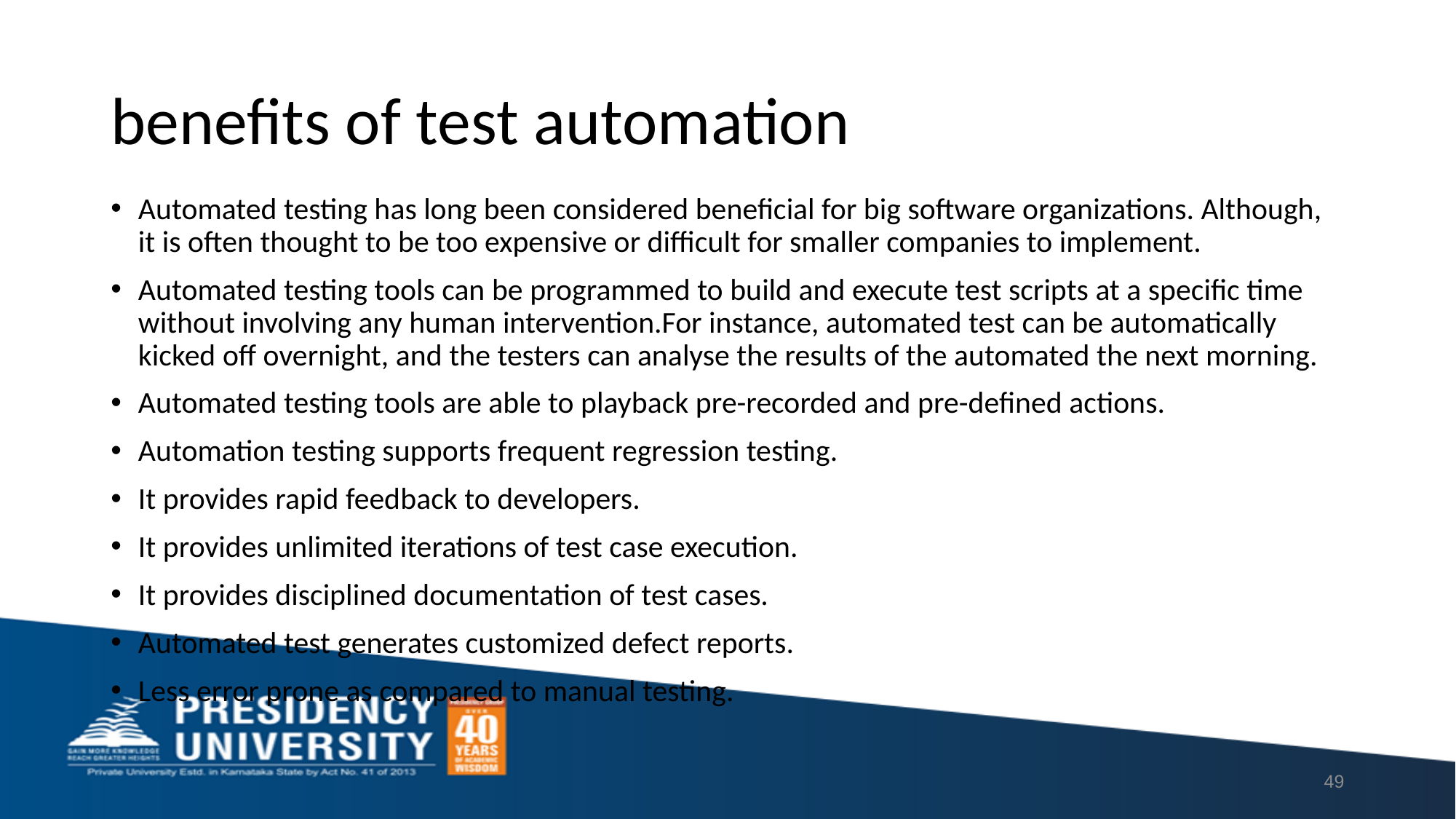

# benefits of test automation
Automated testing has long been considered beneficial for big software organizations. Although, it is often thought to be too expensive or difficult for smaller companies to implement.
Automated testing tools can be programmed to build and execute test scripts at a specific time without involving any human intervention.For instance, automated test can be automatically kicked off overnight, and the testers can analyse the results of the automated the next morning.
Automated testing tools are able to playback pre-recorded and pre-defined actions.
Automation testing supports frequent regression testing.
It provides rapid feedback to developers.
It provides unlimited iterations of test case execution.
It provides disciplined documentation of test cases.
Automated test generates customized defect reports.
Less error prone as compared to manual testing.

49